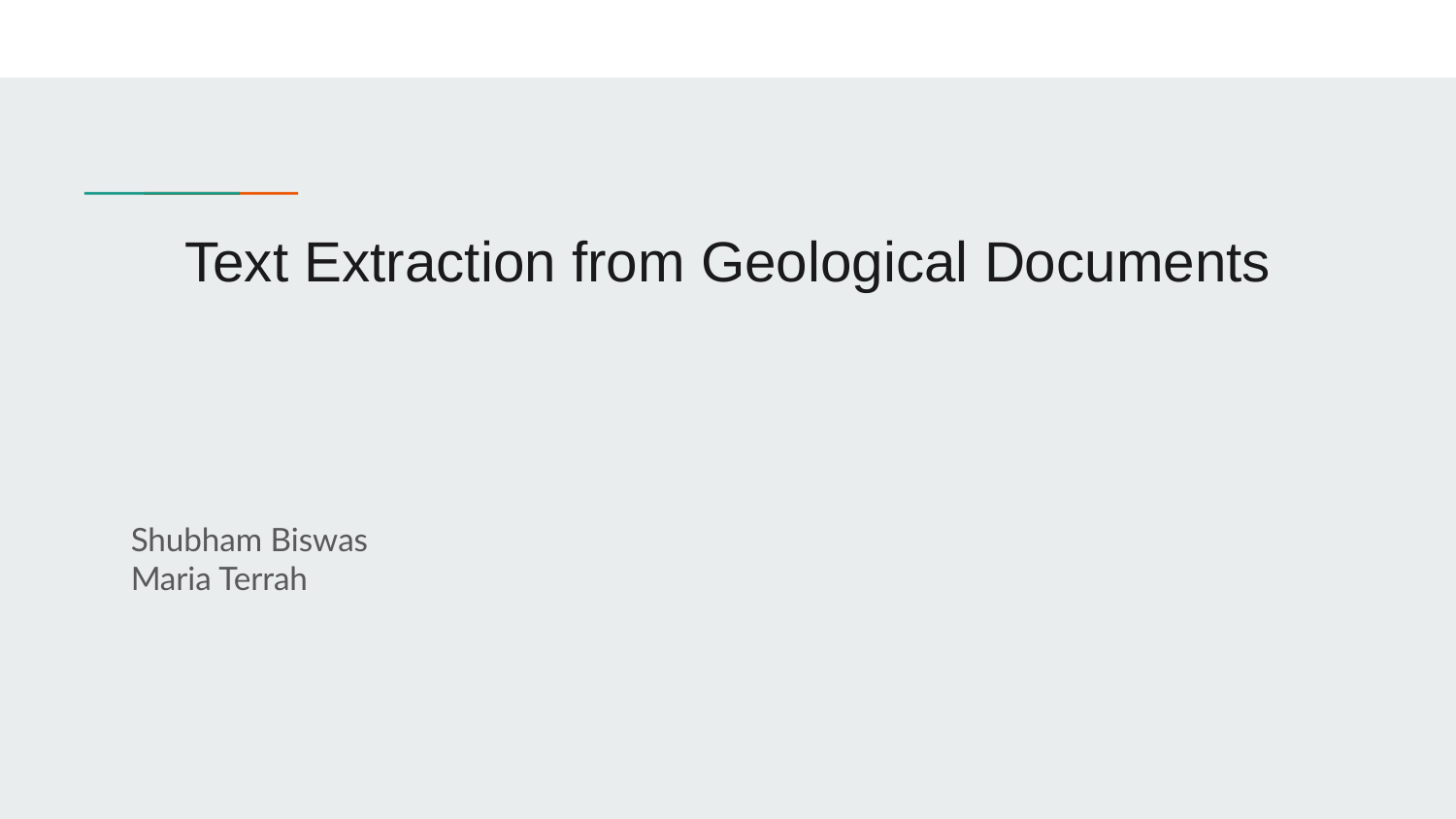

# Text Extraction from Geological Documents
Shubham Biswas
Maria Terrah